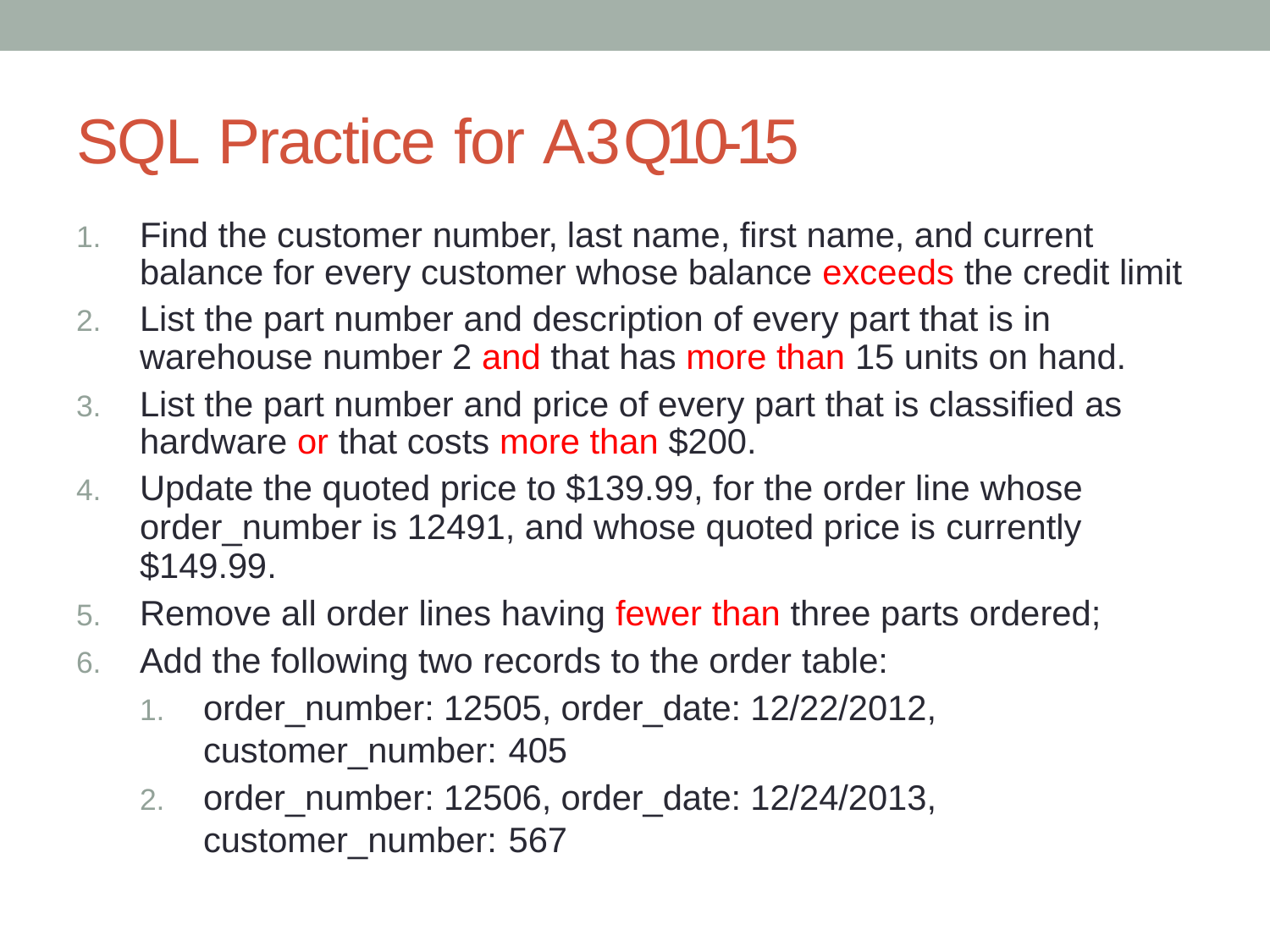

# SQL Practice for A3 Q10-15
Find the customer number, last name, first name, and current  balance for every customer whose balance exceeds the credit limit
List the part number and description of every part that is in  warehouse number 2 and that has more than 15 units on hand.
List the part number and price of every part that is classified as  hardware or that costs more than $200.
Update the quoted price to $139.99, for the order line whose  order_number is 12491, and whose quoted price is currently $149.99.
Remove all order lines having fewer than three parts ordered;
Add the following two records to the order table:
order_number: 12505, order_date: 12/22/2012, customer_number: 405
order_number: 12506, order_date: 12/24/2013, customer_number: 567